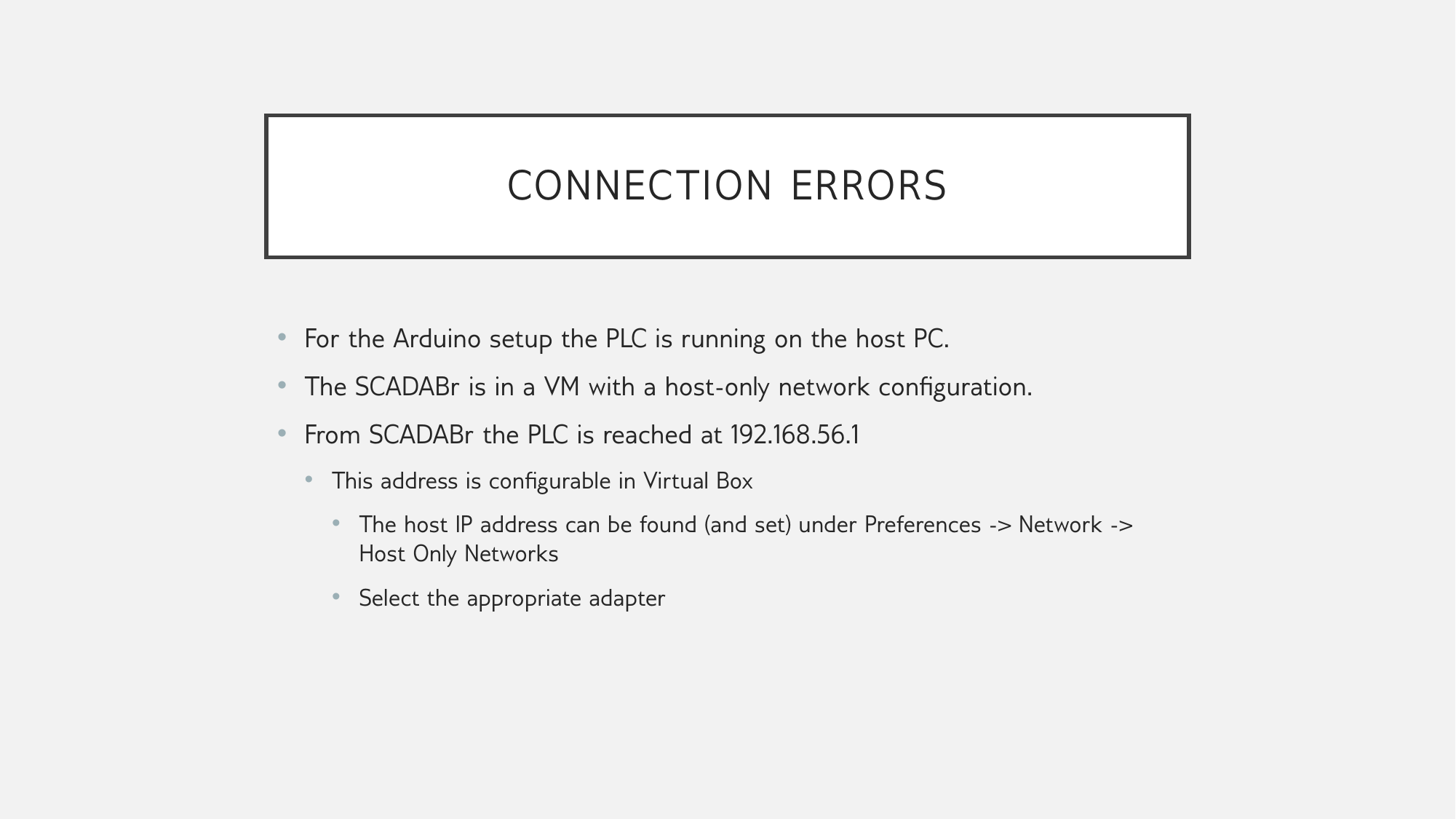

# Connection Errors
For the Arduino setup the PLC is running on the host PC.
The SCADABr is in a VM with a host-only network configuration.
From SCADABr the PLC is reached at 192.168.56.1
This address is configurable in Virtual Box
The host IP address can be found (and set) under Preferences -> Network -> Host Only Networks
Select the appropriate adapter